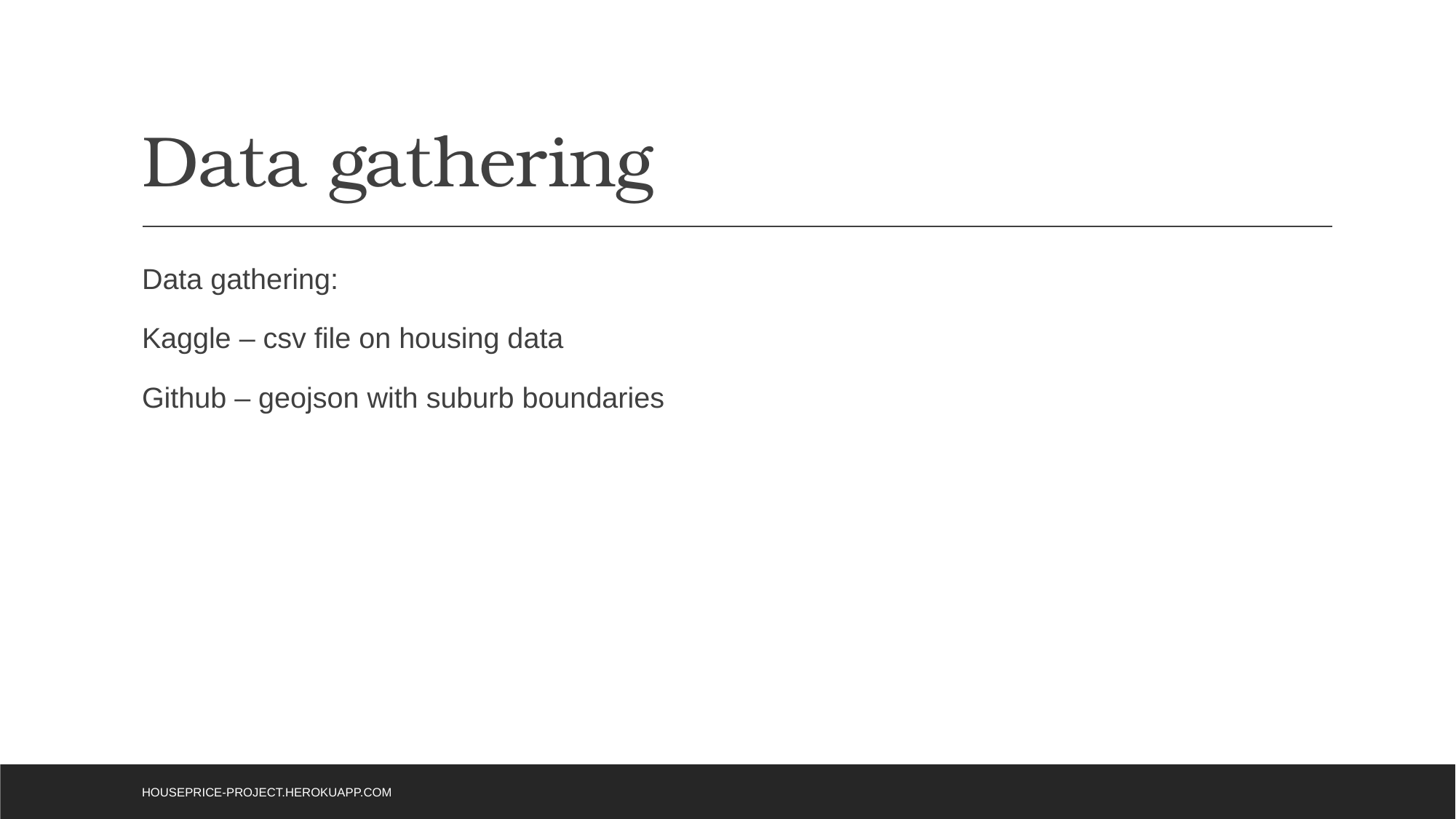

# Data gathering
Data gathering:
Kaggle – csv file on housing data
Github – geojson with suburb boundaries
houseprice-project.herokuapp.com